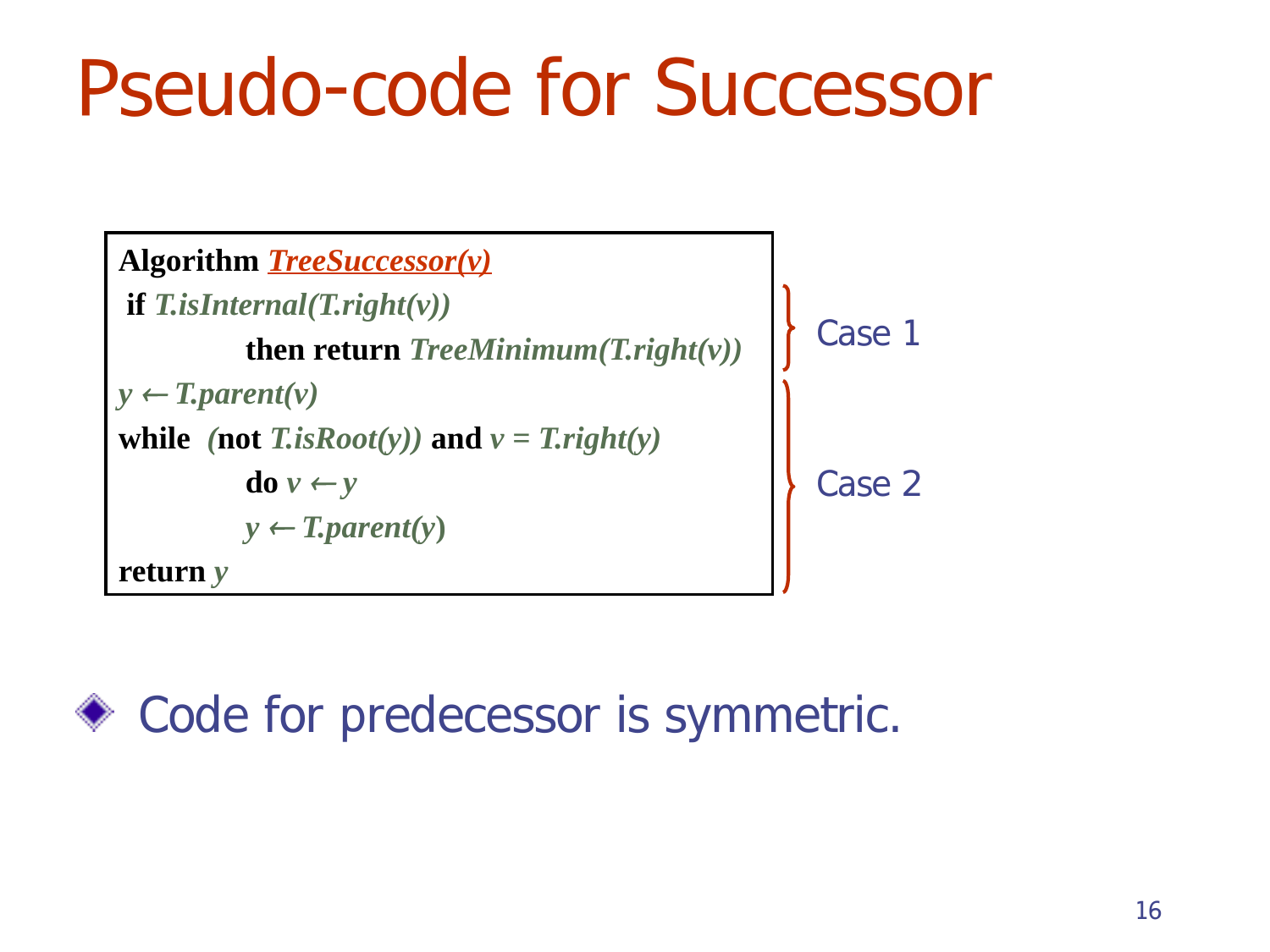

# Pseudo-code for Successor
Algorithm TreeSuccessor(v)
 if T.isInternal(T.right(v))
	then return TreeMinimum(T.right(v))
y ← T.parent(v)
while  (not T.isRoot(y)) and v = T.right(y)
	do v ← y
	y ← T.parent(y)
return y

Case 1

Case 2
 Code for predecessor is symmetric.

16